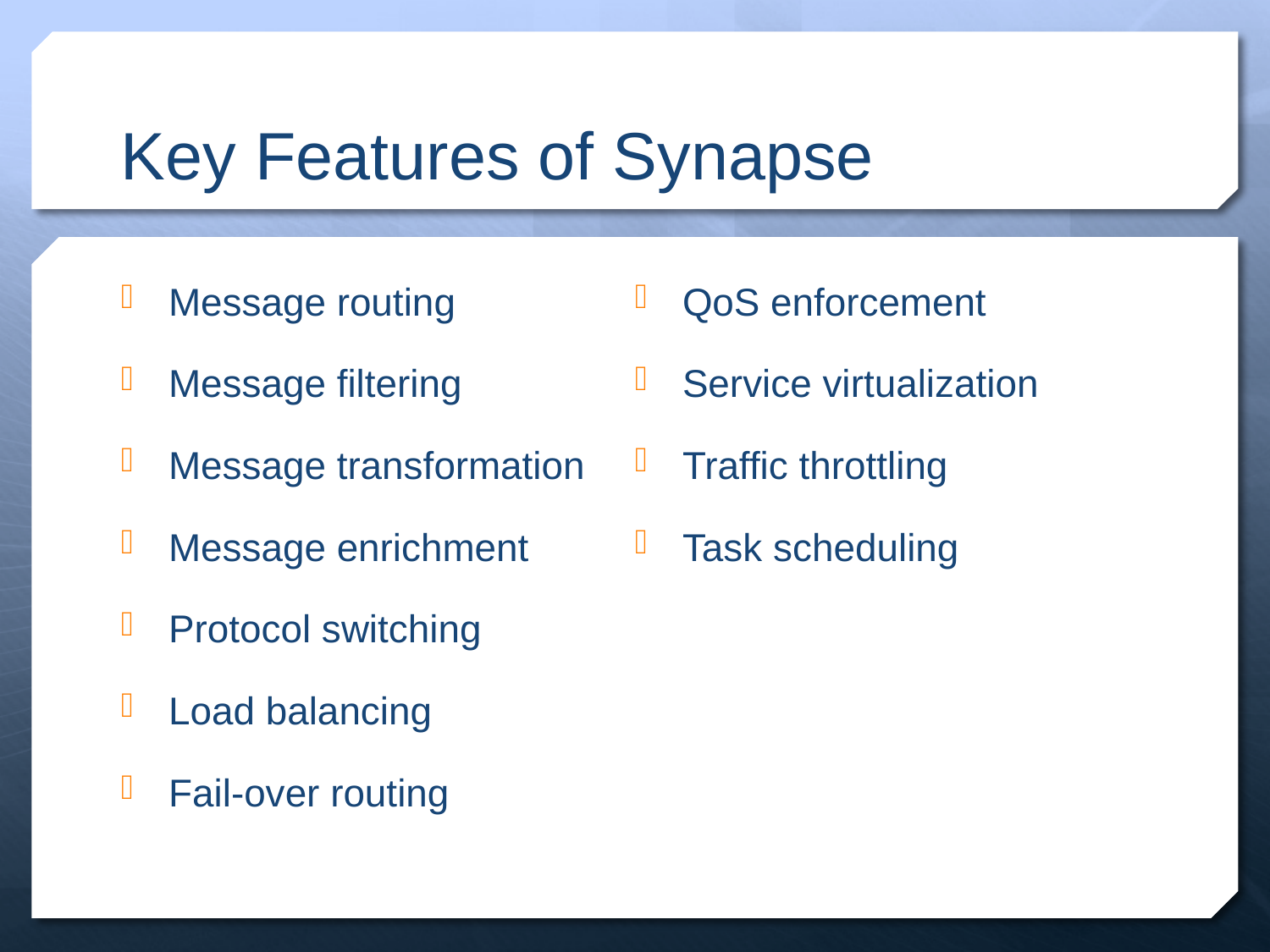

# Key Features of Synapse
Message routing
Message filtering
Message transformation
Message enrichment
Protocol switching
Load balancing
Fail-over routing
QoS enforcement
Service virtualization
Traffic throttling
Task scheduling